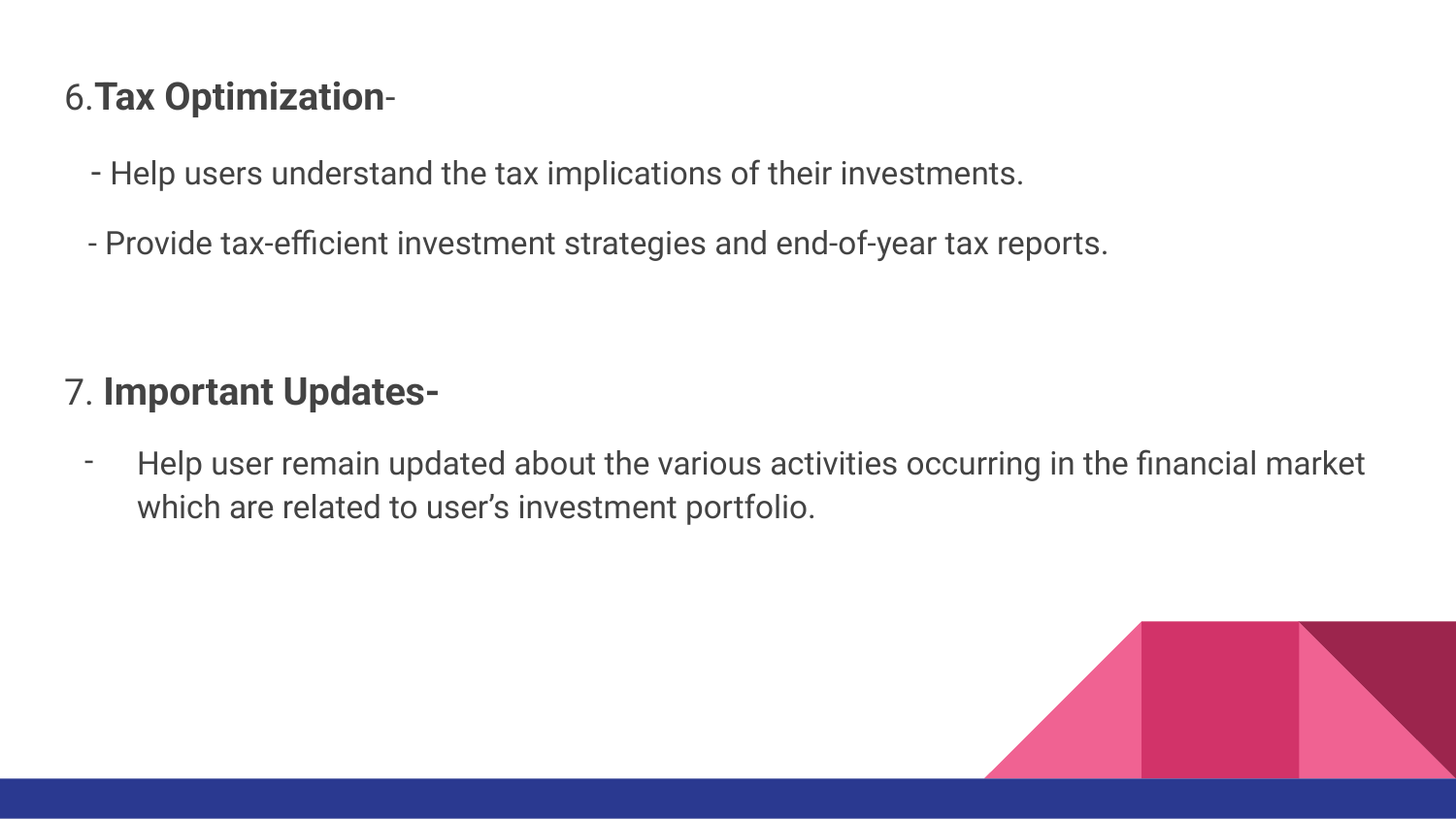

6.Tax Optimization-
   - Help users understand the tax implications of their investments.
   - Provide tax-efficient investment strategies and end-of-year tax reports.

7. Important Updates-
Help user remain updated about the various activities occurring in the financial market which are related to user’s investment portfolio.